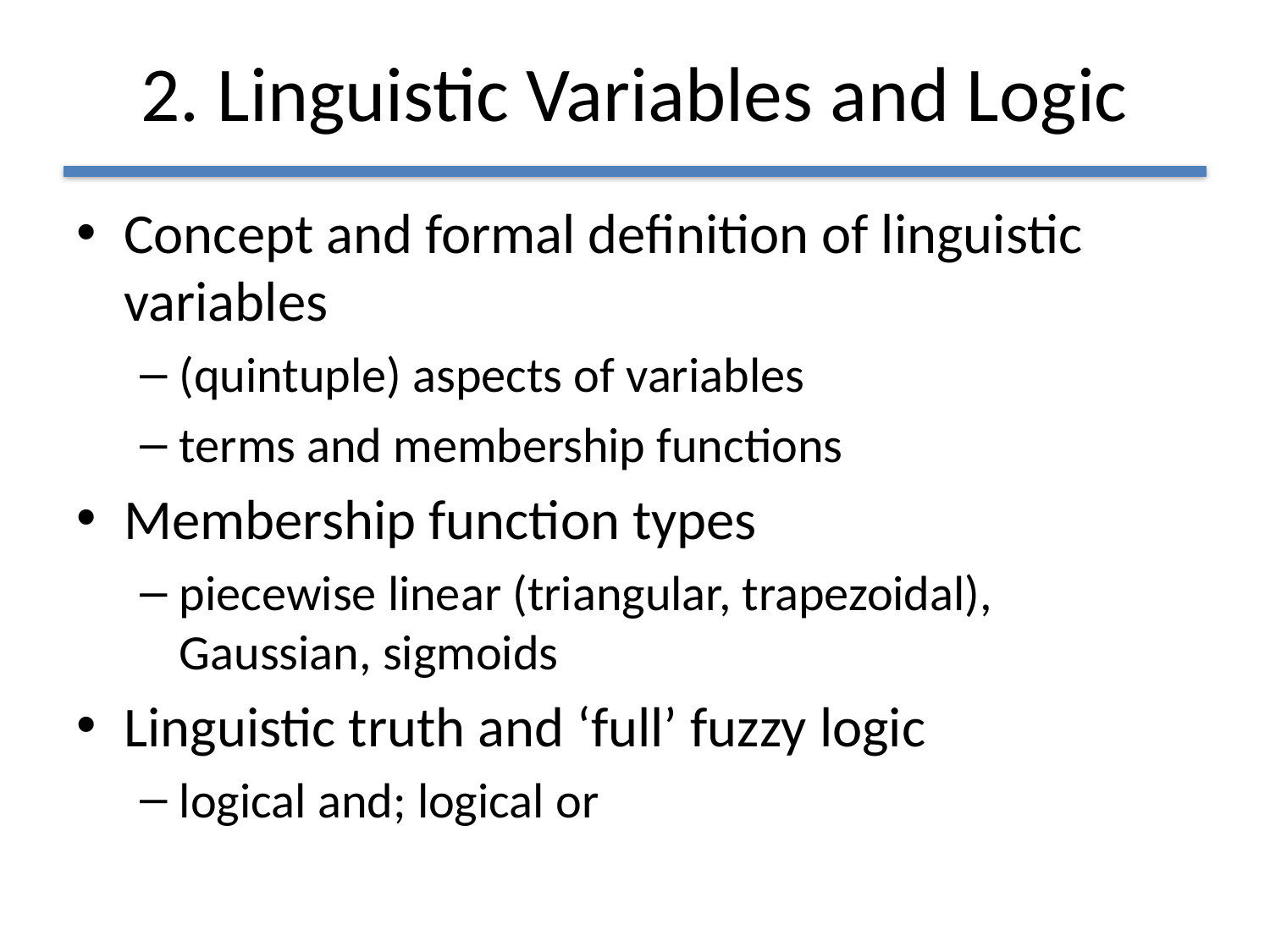

# 2. Linguistic Variables and Logic
Concept and formal definition of linguistic variables
(quintuple) aspects of variables
terms and membership functions
Membership function types
piecewise linear (triangular, trapezoidal), Gaussian, sigmoids
Linguistic truth and ‘full’ fuzzy logic
logical and; logical or